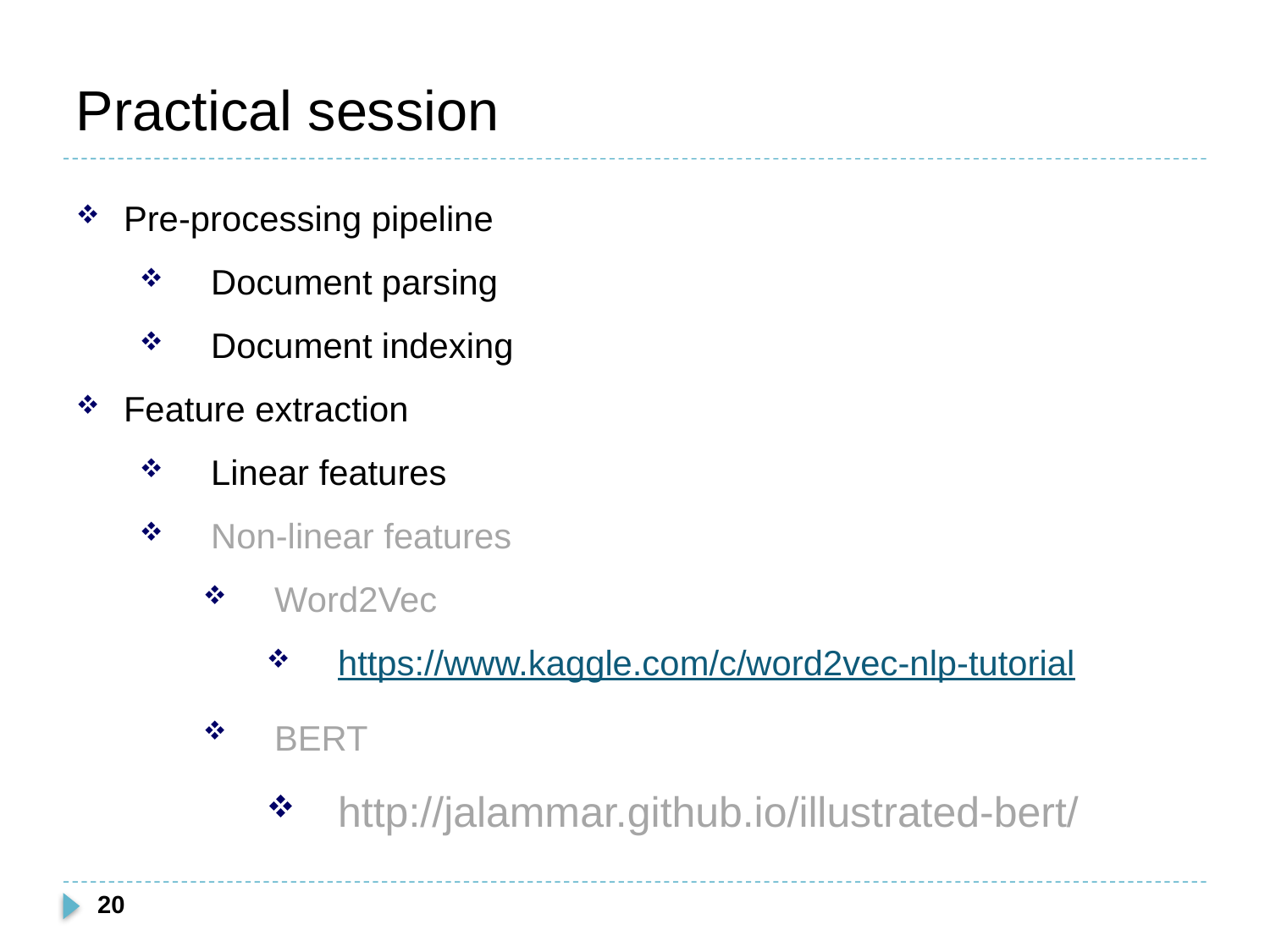

# Practical session
Pre-processing pipeline
Document parsing
Document indexing
Feature extraction
Linear features
Non-linear features
Word2Vec
https://www.kaggle.com/c/word2vec-nlp-tutorial
BERT
http://jalammar.github.io/illustrated-bert/
20